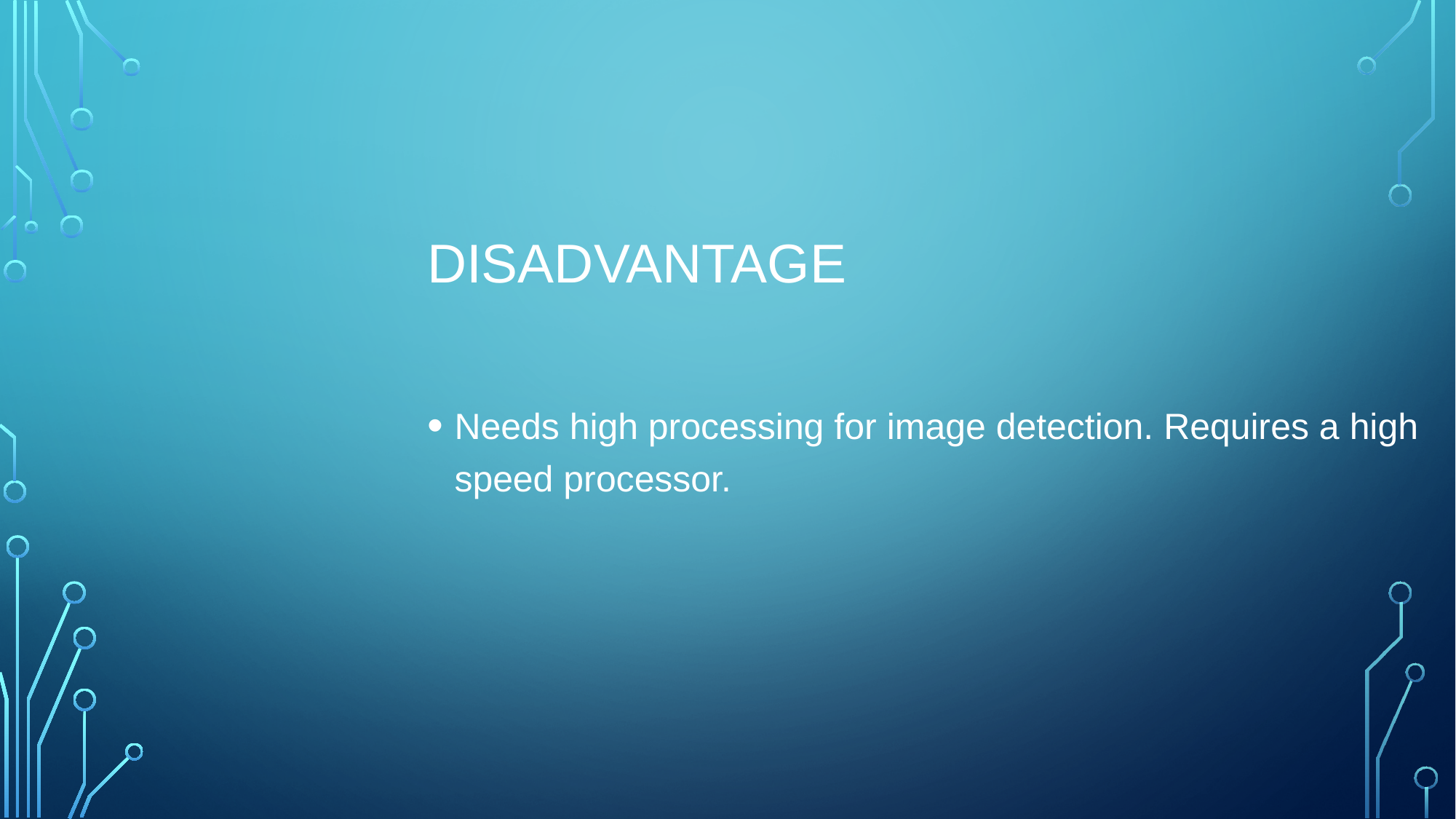

# DISADVANTAGE
Needs high processing for image detection. Requires a high speed processor.